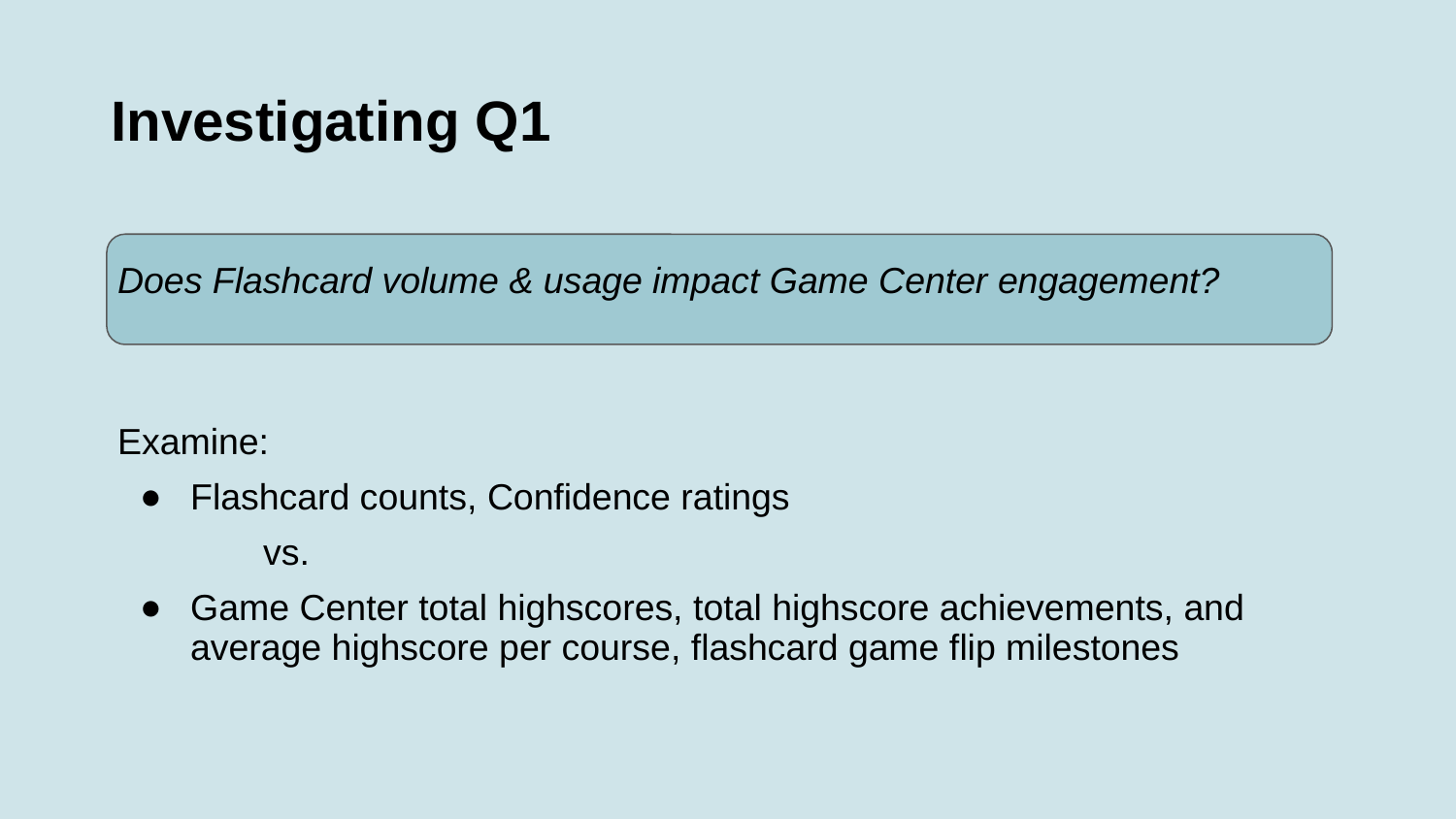

# Investigating Q1

Does Flashcard volume & usage impact Game Center engagement?

Examine:
Flashcard counts, Confidence ratings
vs.
Game Center total highscores, total highscore achievements, and average highscore per course, flashcard game flip milestones